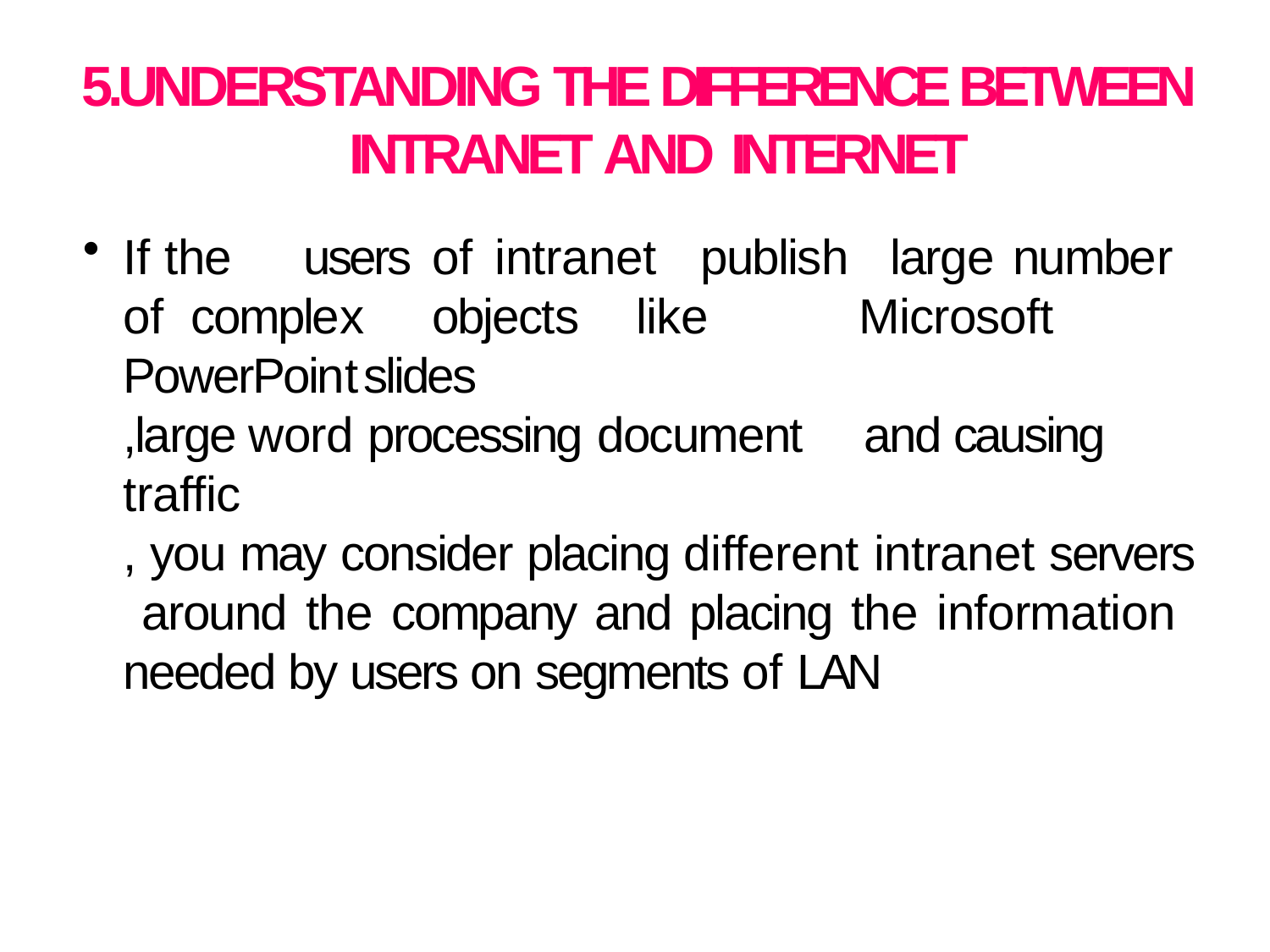

# 5.UNDERSTANDING THE DIFFERENCE BETWEEN  INTRANET AND INTERNET
If	the	users	of	intranet	publish		large	number	of  complex	objects	like	Microsoft	PowerPoint	slides
,large word processing document	and causing traffic
, you may consider placing different intranet servers  around the company and placing the information  needed by users on segments of LAN